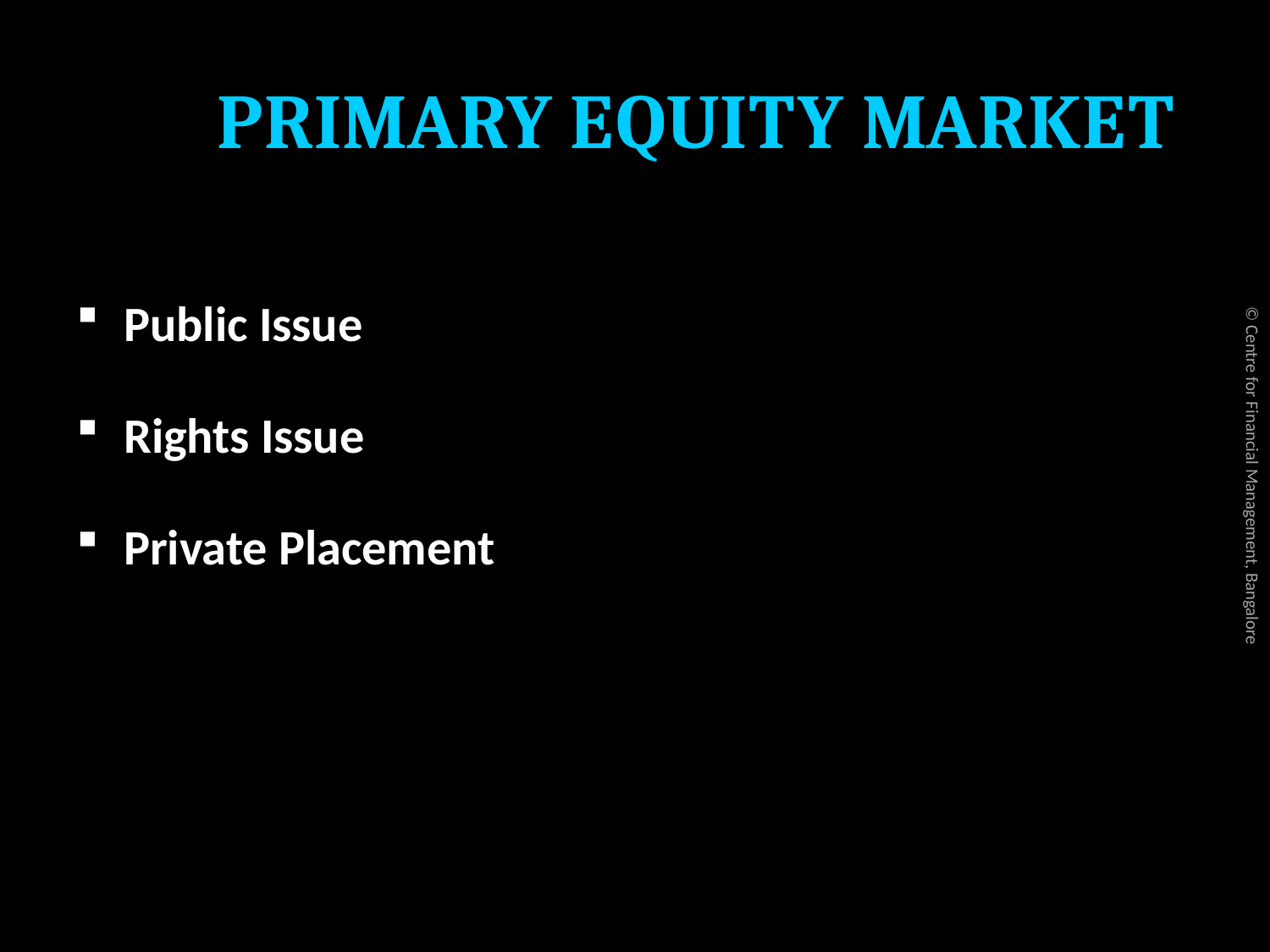

# PRIMARY EQUITY MARKET
Public Issue
Rights Issue
Private Placement